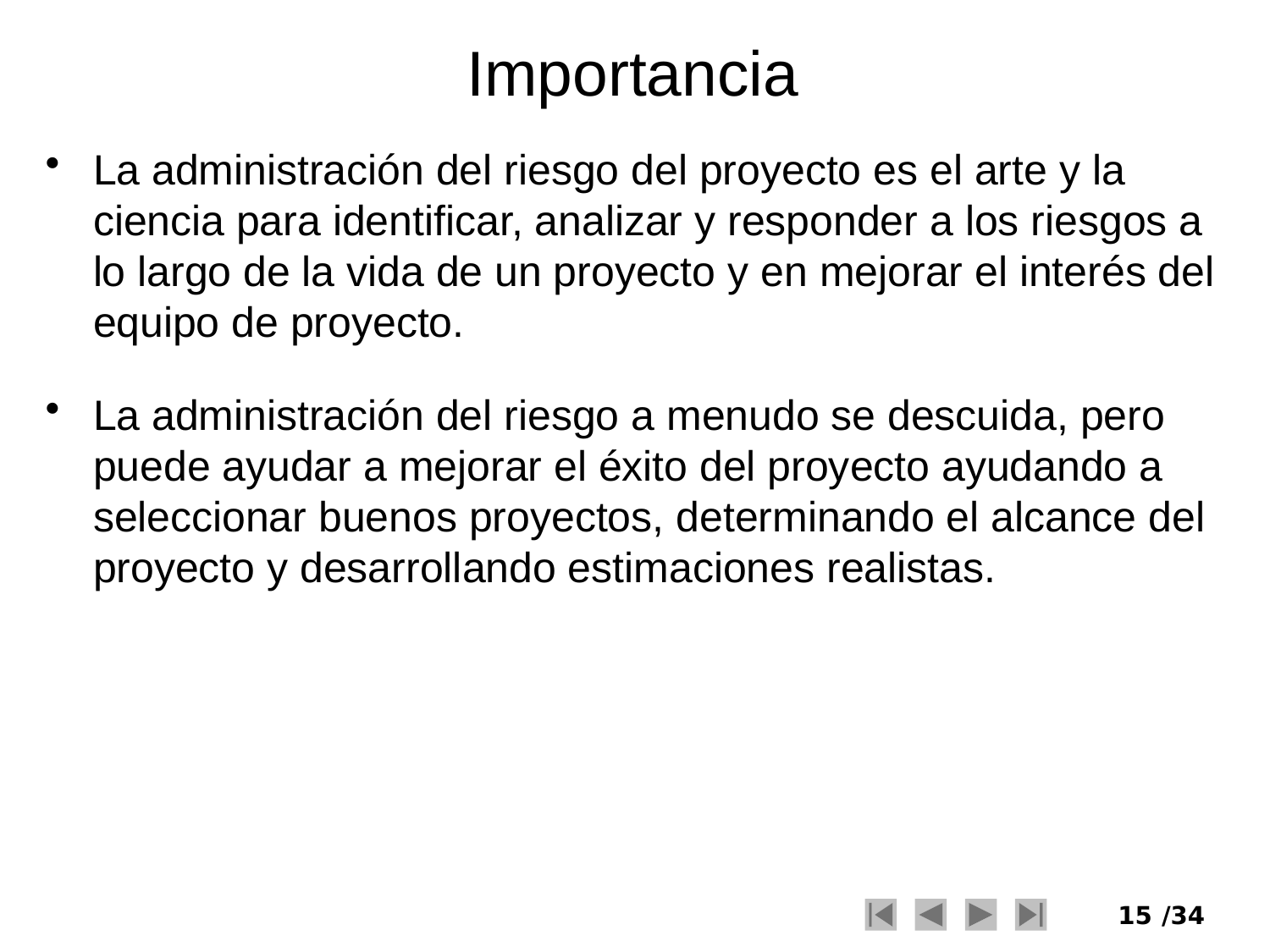

# Importancia
La administración del riesgo del proyecto es el arte y la ciencia para identificar, analizar y responder a los riesgos a lo largo de la vida de un proyecto y en mejorar el interés del equipo de proyecto.
La administración del riesgo a menudo se descuida, pero puede ayudar a mejorar el éxito del proyecto ayudando a seleccionar buenos proyectos, determinando el alcance del proyecto y desarrollando estimaciones realistas.